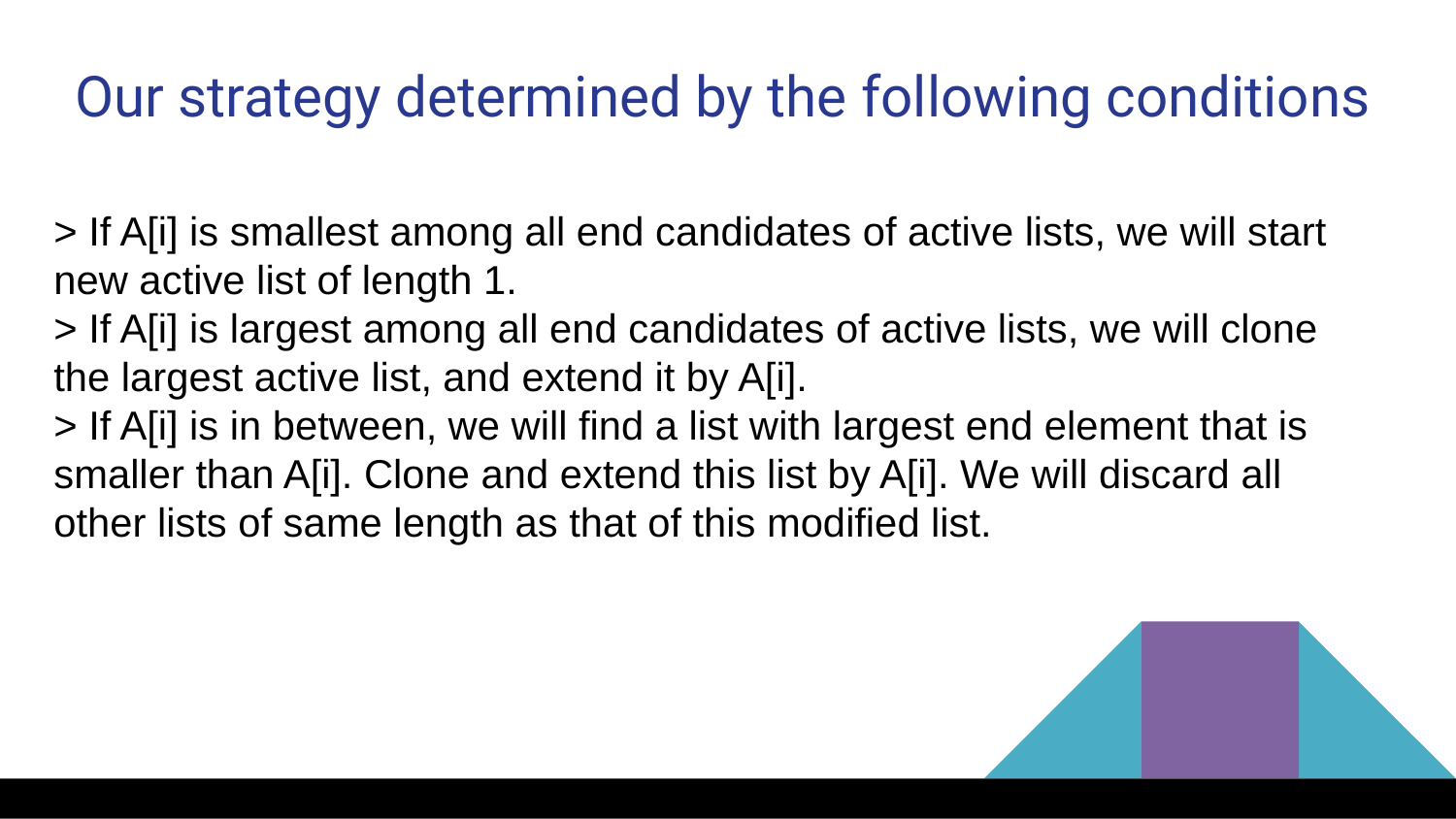

Our strategy determined by the following conditions

> If A[i] is smallest among all end candidates of active lists, we will start new active list of length 1.
> If A[i] is largest among all end candidates of active lists, we will clone the largest active list, and extend it by A[i].
> If A[i] is in between, we will find a list with largest end element that is smaller than A[i]. Clone and extend this list by A[i]. We will discard all
other lists of same length as that of this modified list.